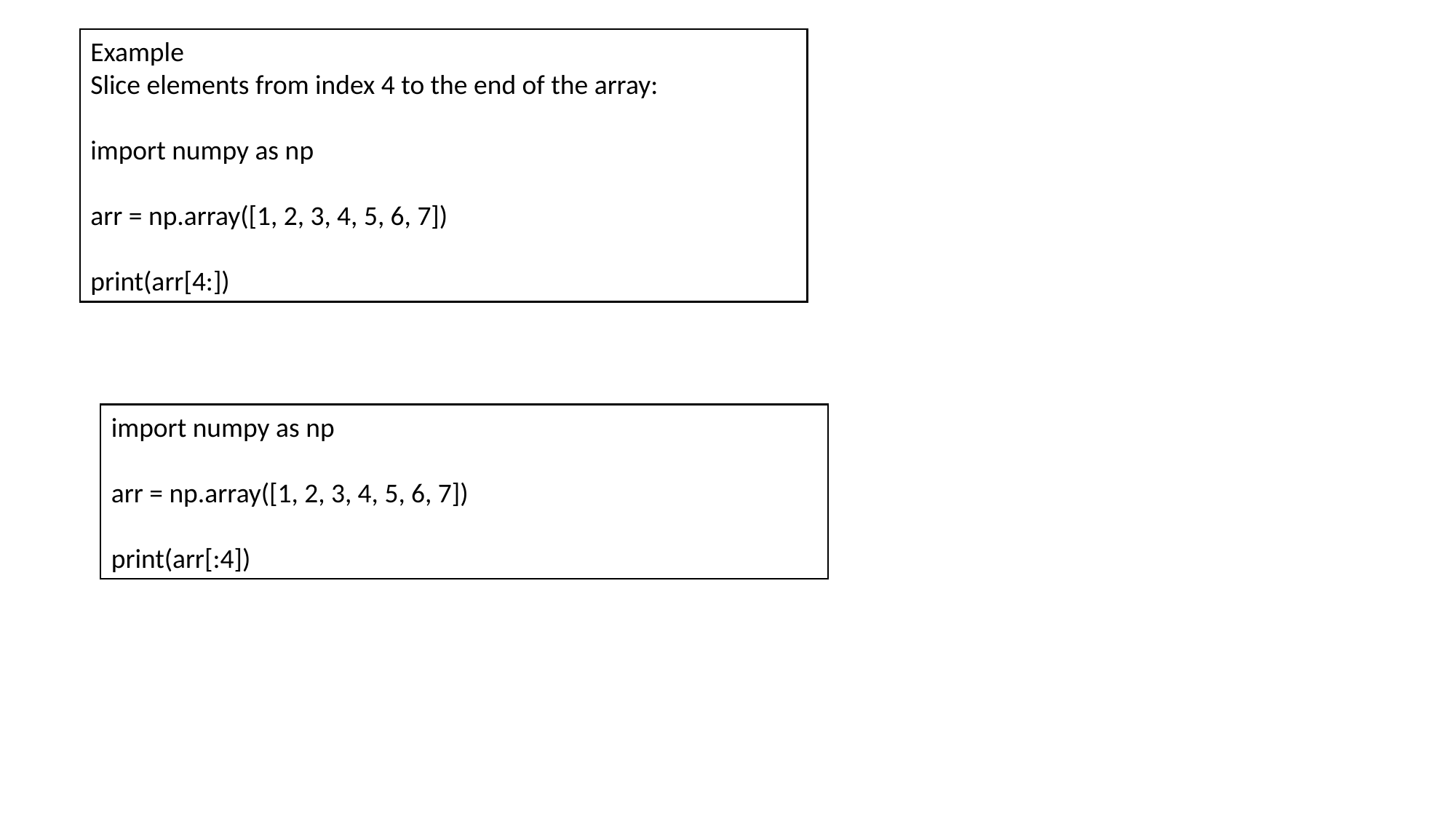

Example
Slice elements from index 4 to the end of the array:

import numpy as np

arr = np.array([1, 2, 3, 4, 5, 6, 7])

print(arr[4:])
import numpy as np

arr = np.array([1, 2, 3, 4, 5, 6, 7])

print(arr[:4])